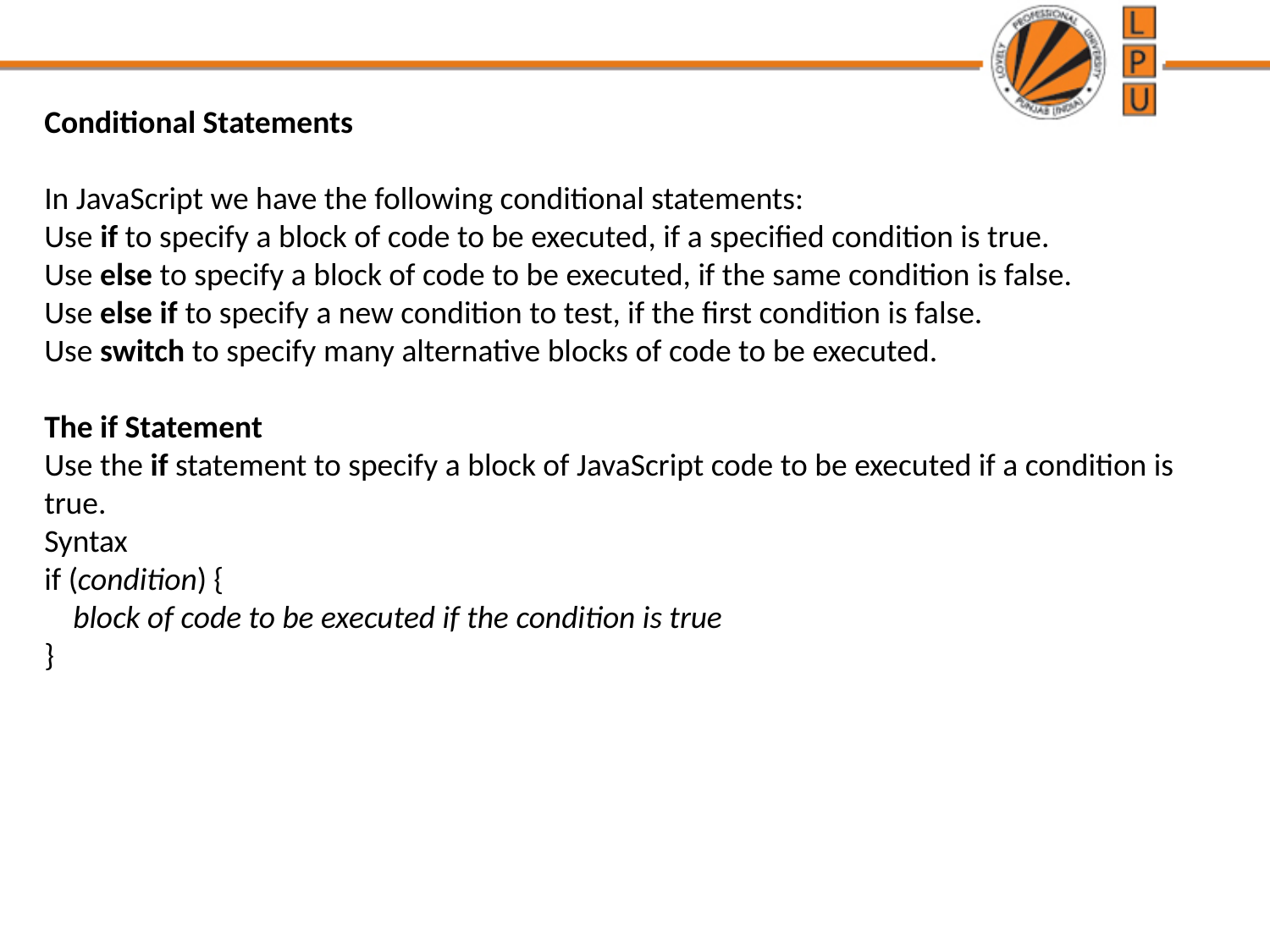

Conditional Statements

In JavaScript we have the following conditional statements:
Use if to specify a block of code to be executed, if a specified condition is true.
Use else to specify a block of code to be executed, if the same condition is false.
Use else if to specify a new condition to test, if the first condition is false.
Use switch to specify many alternative blocks of code to be executed.

The if Statement
Use the if statement to specify a block of JavaScript code to be executed if a condition is true.
Syntax
if (condition) {
    block of code to be executed if the condition is true
}